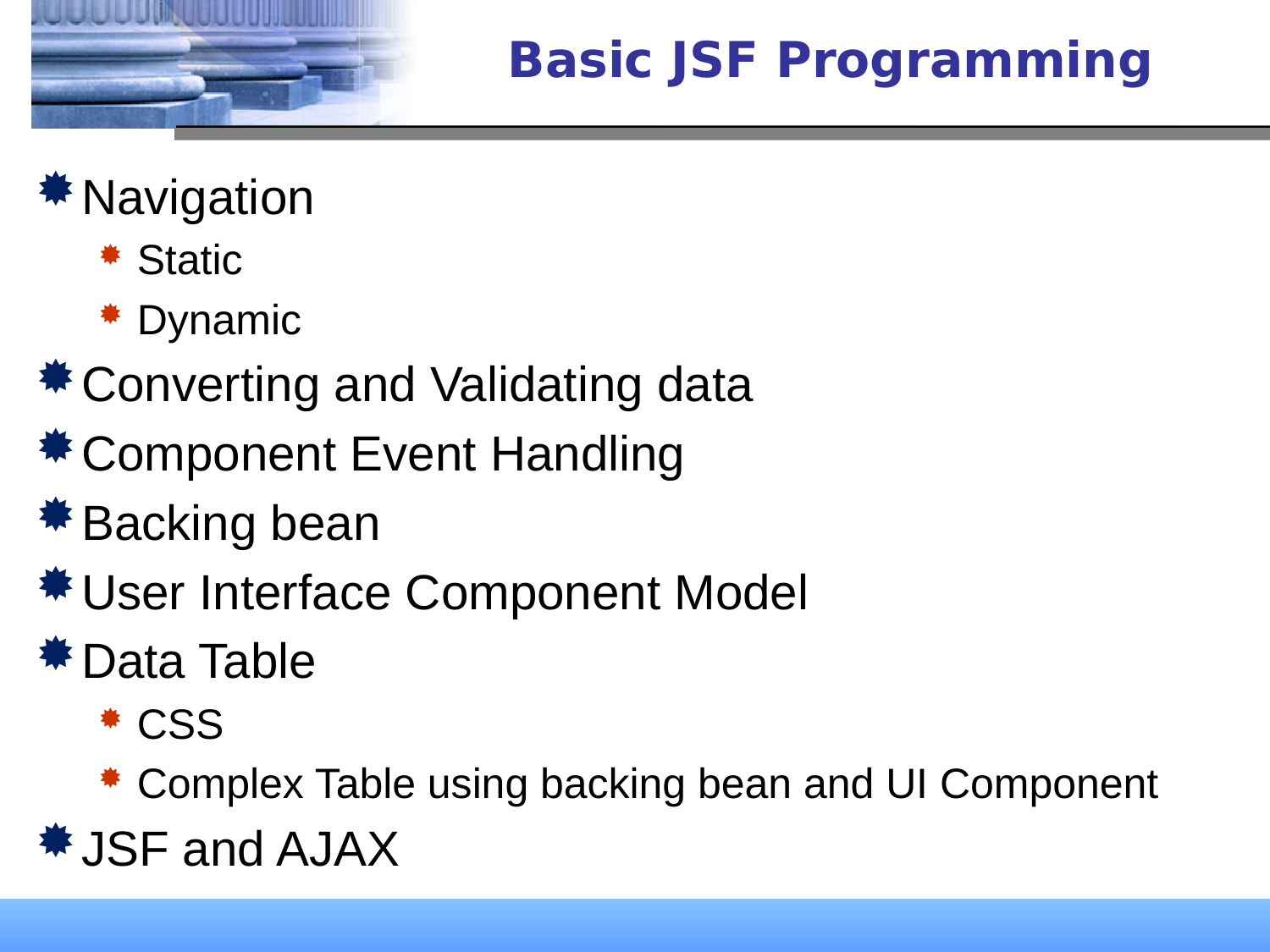

# Basic JSF Programming
Navigation
Static
Dynamic
Converting and Validating data
Component Event Handling
Backing bean
User Interface Component Model
Data Table
CSS
Complex Table using backing bean and UI Component
JSF and AJAX